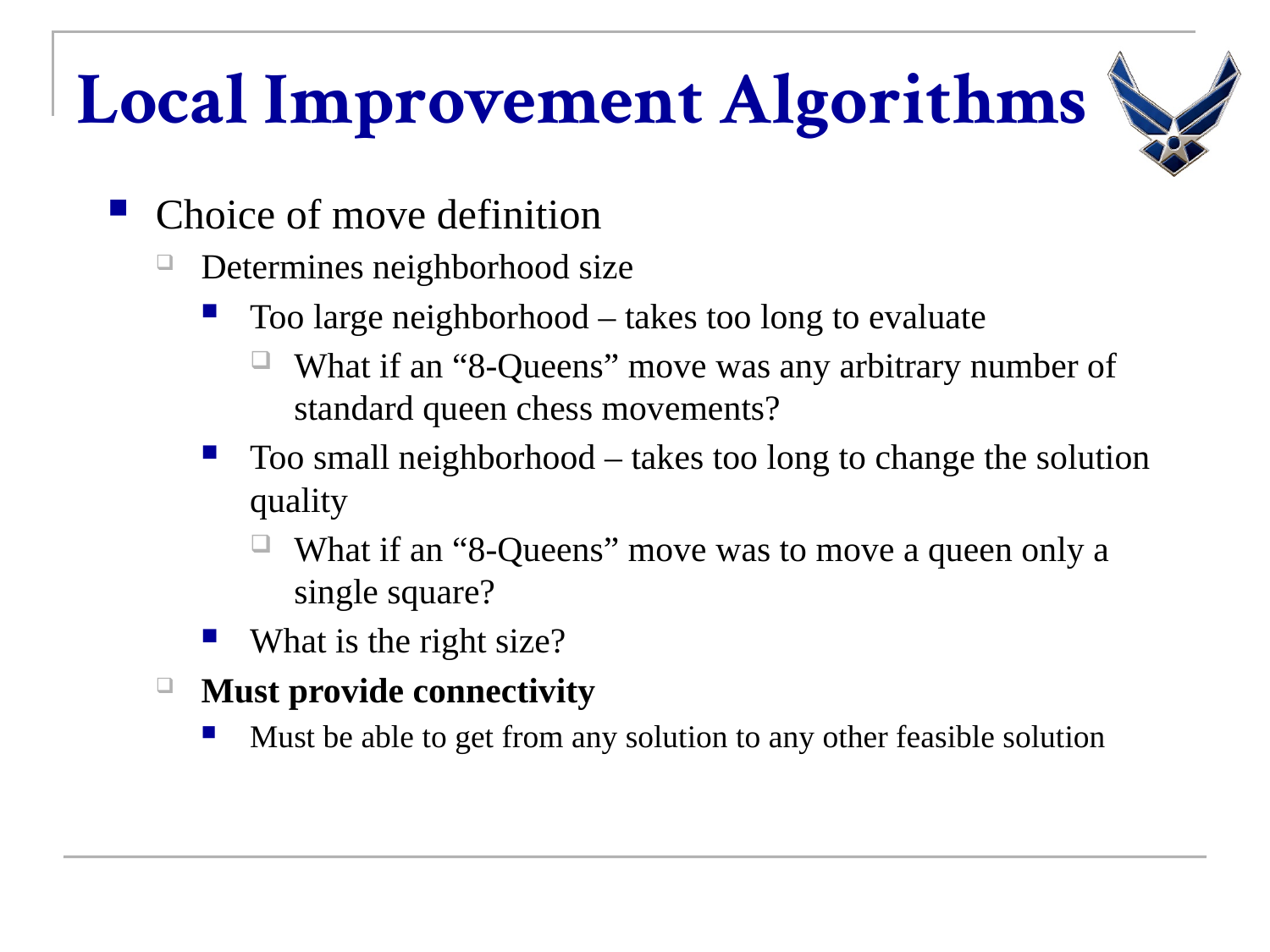

# Local Improvement Algorithms
Choice of move definition
Determines neighborhood size
Too large neighborhood – takes too long to evaluate
What if an “8-Queens” move was any arbitrary number of standard queen chess movements?
Too small neighborhood – takes too long to change the solution quality
What if an “8-Queens” move was to move a queen only a single square?
What is the right size?
Must provide connectivity
Must be able to get from any solution to any other feasible solution